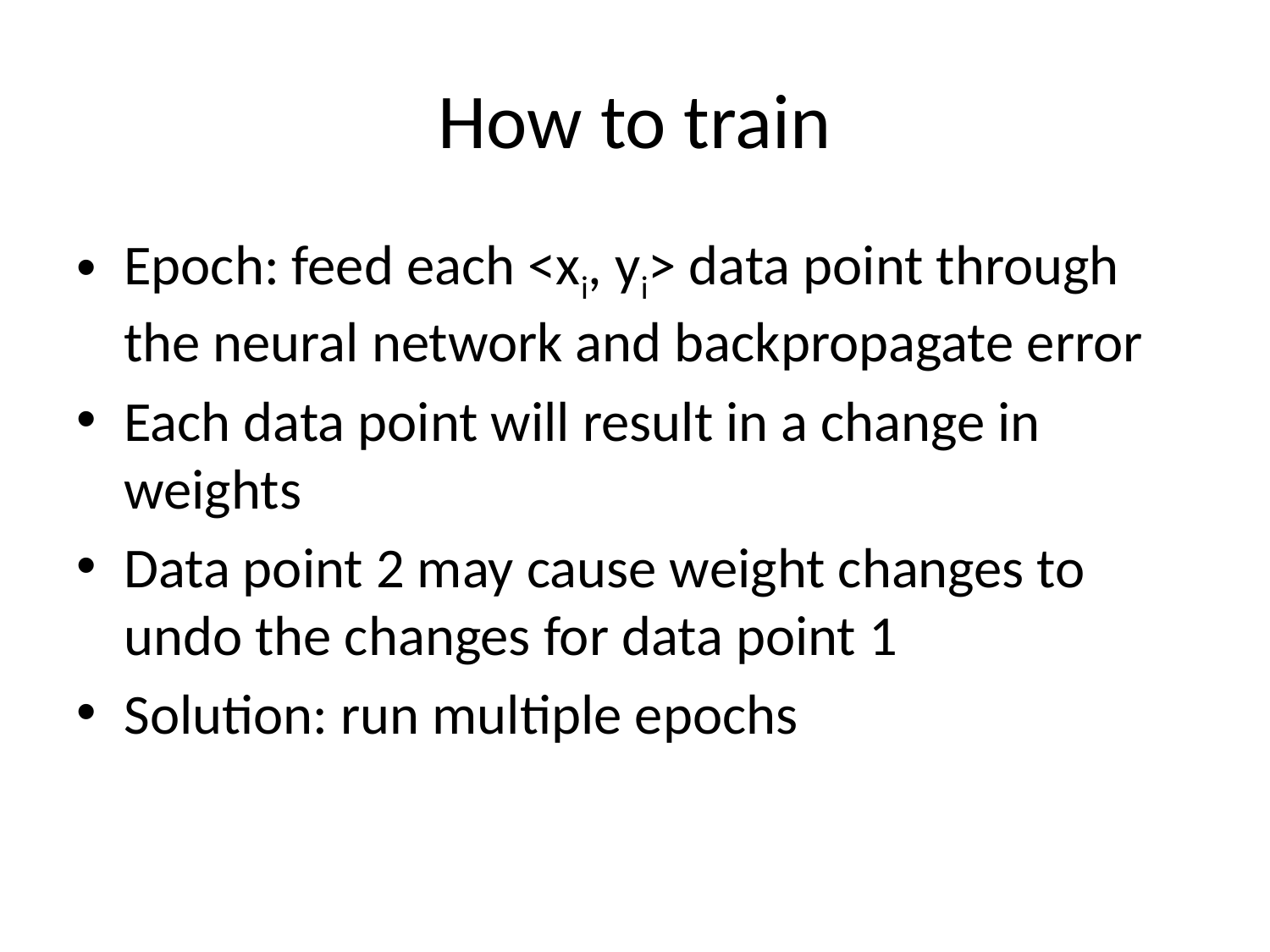

# How to train
Epoch: feed each <xi, yi> data point through the neural network and backpropagate error
Each data point will result in a change in weights
Data point 2 may cause weight changes to undo the changes for data point 1
Solution: run multiple epochs